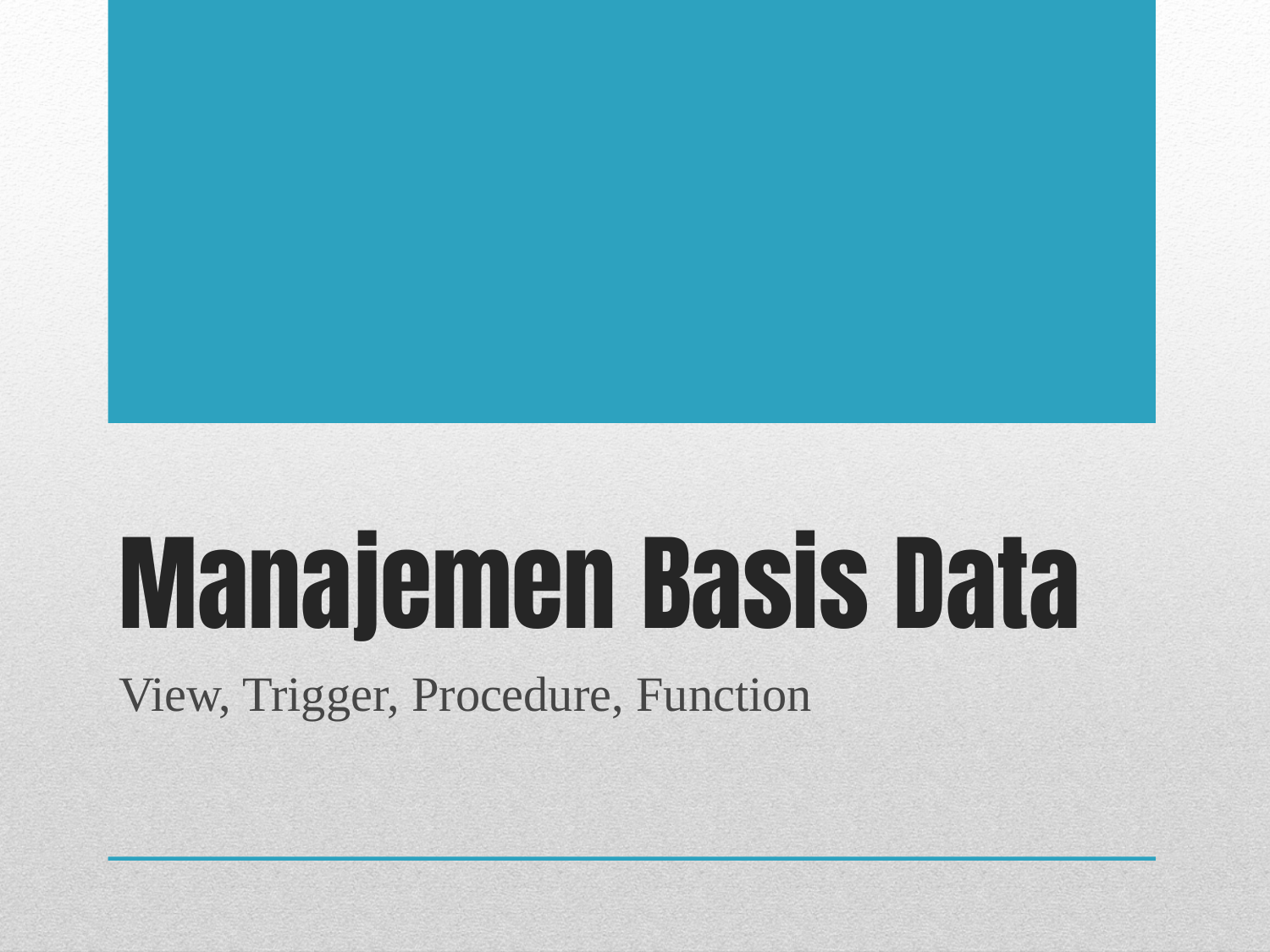

# Manajemen Basis Data
View, Trigger, Procedure, Function